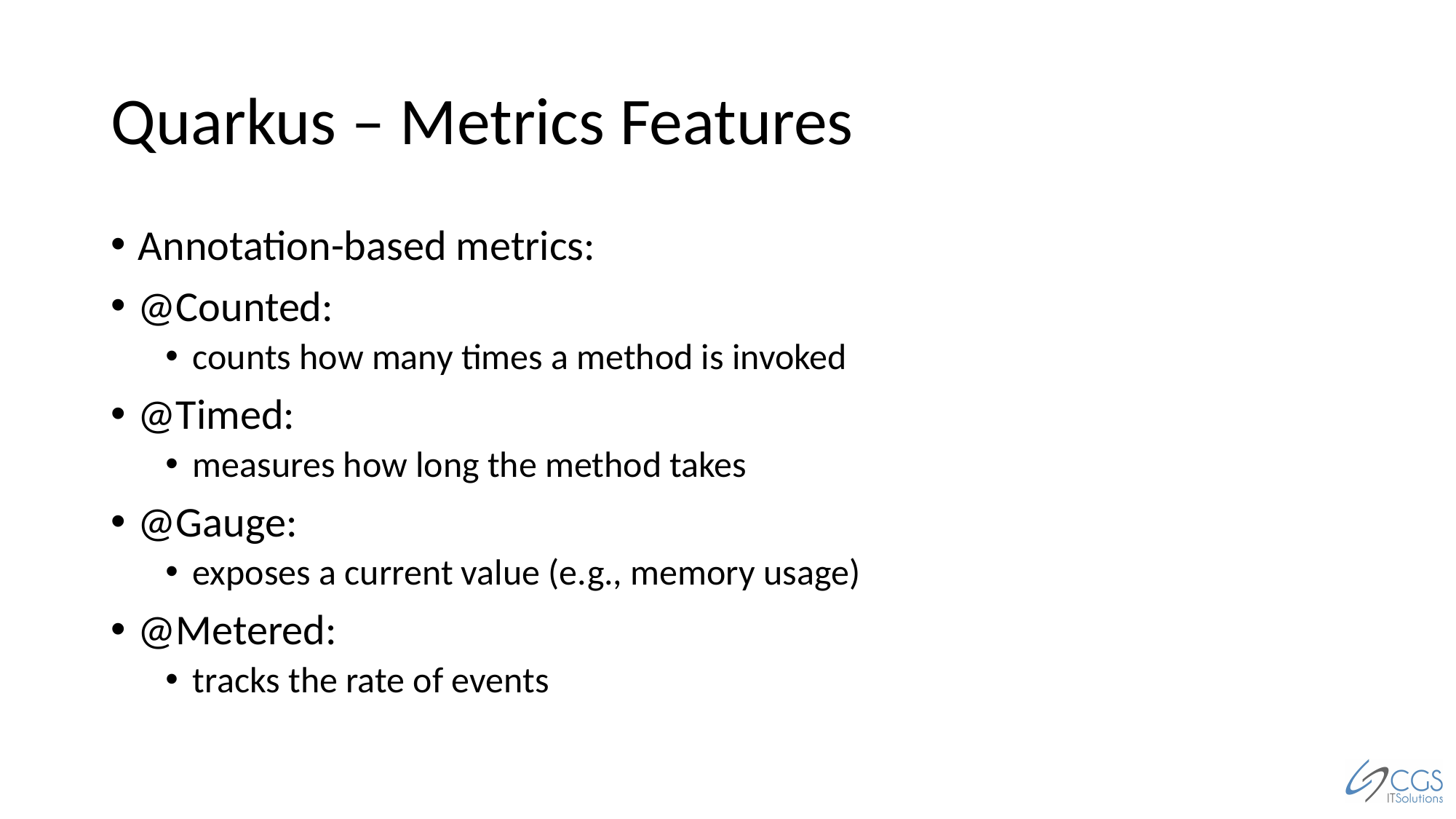

# Quarkus – Metrics Features
Annotation-based metrics:
@Counted:
counts how many times a method is invoked
@Timed:
measures how long the method takes
@Gauge:
exposes a current value (e.g., memory usage)
@Metered:
tracks the rate of events